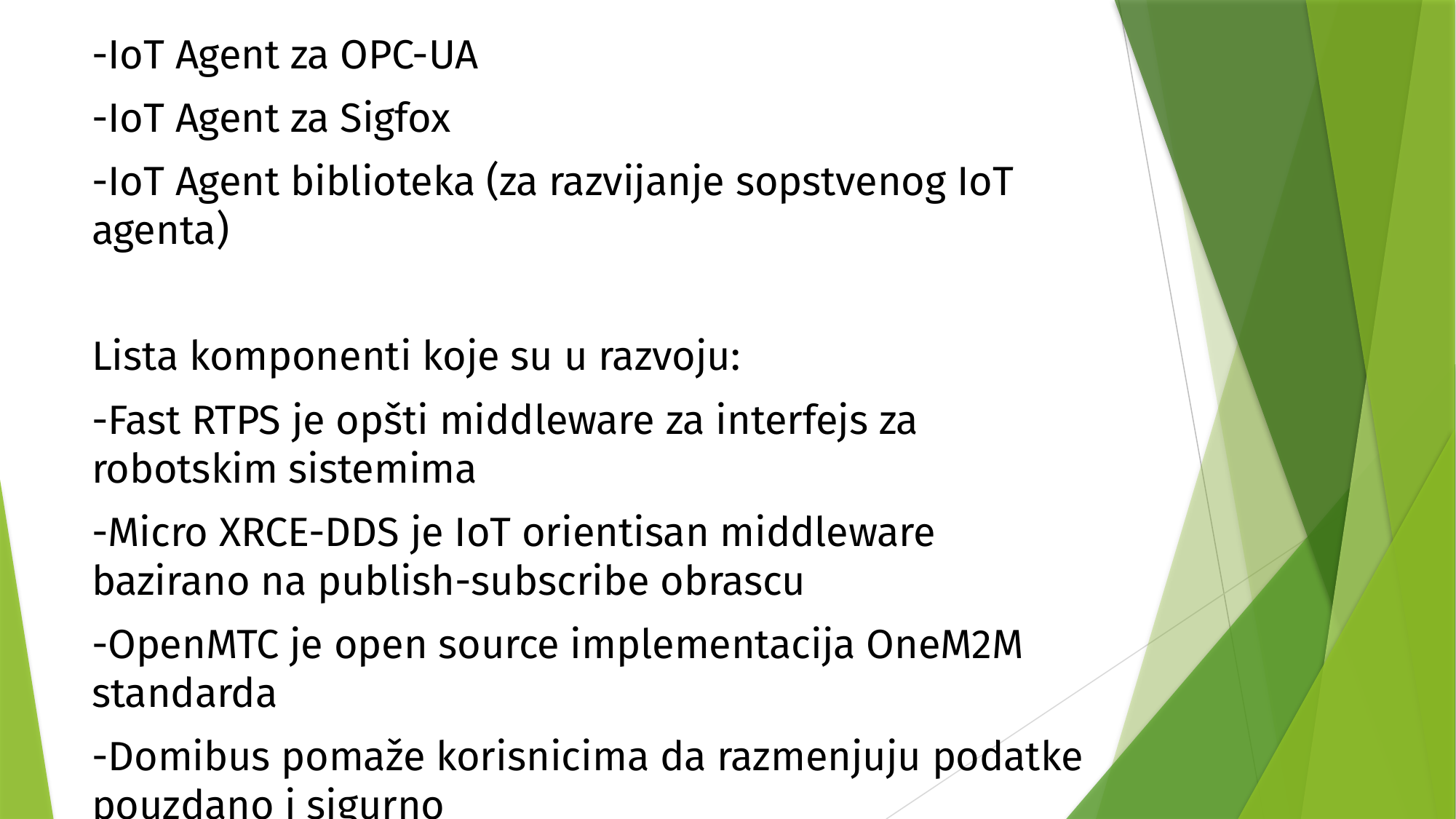

-IoT Agent za OPC-UA
-IoT Agent za Sigfox
-IoT Agent biblioteka (za razvijanje sopstvenog IoT agenta)

Lista komponenti koje su u razvoju:
-Fast RTPS je opšti middleware za interfejs za robotskim sistemima
-Micro XRCE-DDS je IoT orientisan middleware bazirano na publish-subscribe obrascu
-OpenMTC je open source implementacija OneM2M standarda
-Domibus pomaže korisnicima da razmenjuju podatke pouzdano i sigurno